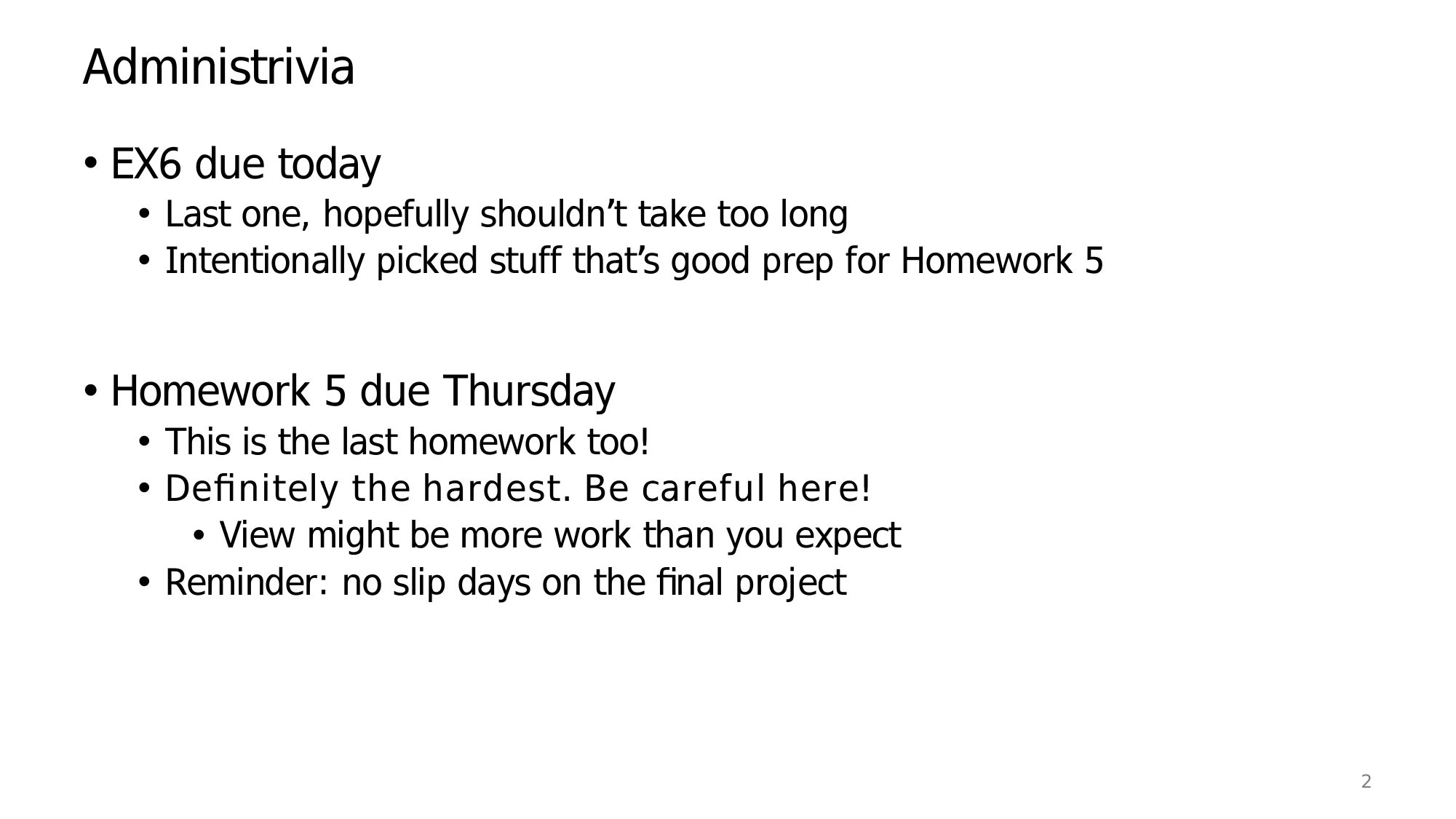

# Administrivia
EX6 due today
Last one, hopefully shouldn’t take too long
Intentionally picked stuff that’s good prep for Homework 5

Homework 5 due Thursday
This is the last homework too!
Definitely the hardest. Be careful here!
View might be more work than you expect
Reminder: no slip days on the final project
2